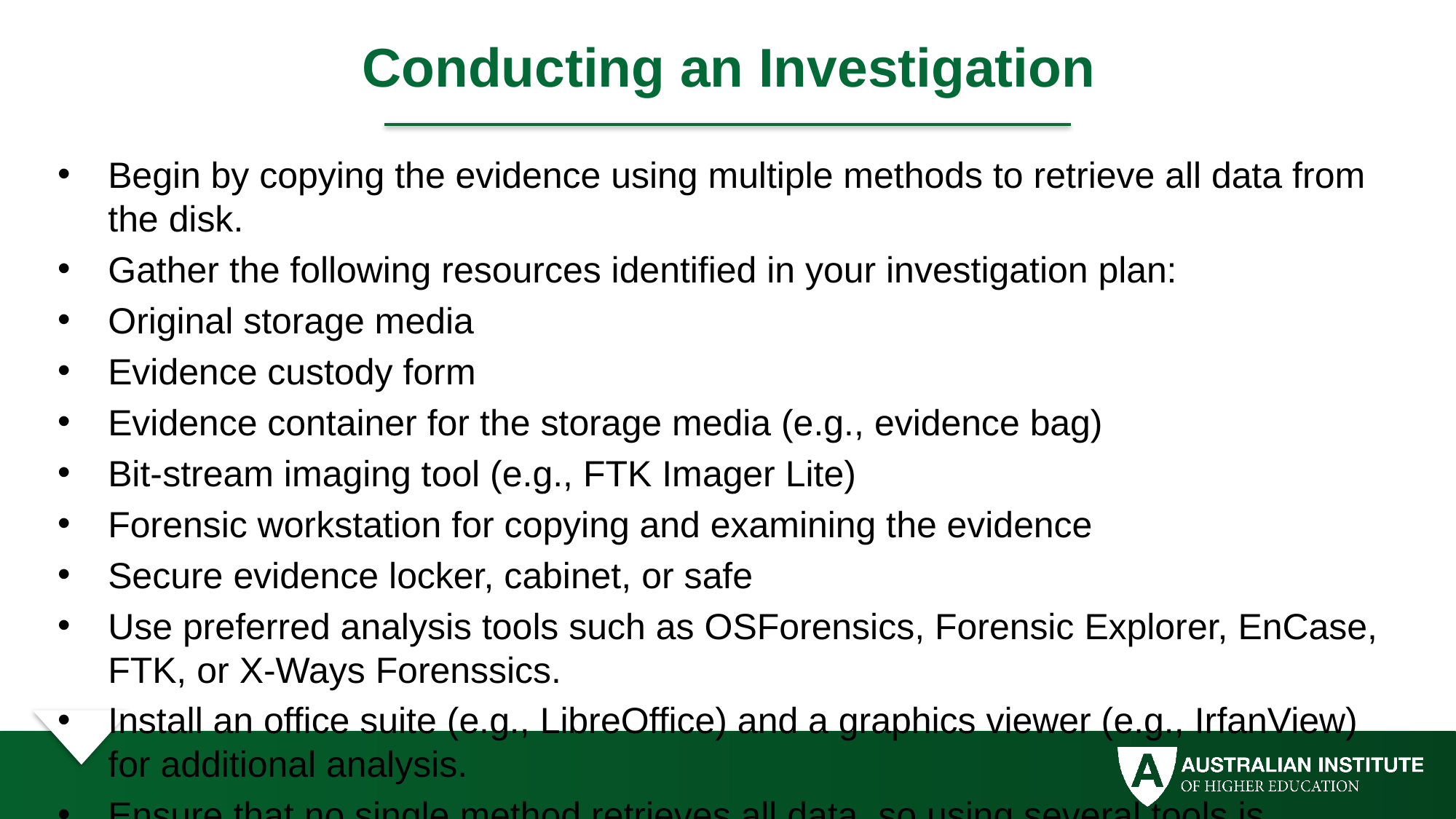

# Conducting an Investigation
Begin by copying the evidence using multiple methods to retrieve all data from the disk.
Gather the following resources identified in your investigation plan:
Original storage media
Evidence custody form
Evidence container for the storage media (e.g., evidence bag)
Bit-stream imaging tool (e.g., FTK Imager Lite)
Forensic workstation for copying and examining the evidence
Secure evidence locker, cabinet, or safe
Use preferred analysis tools such as OSForensics, Forensic Explorer, EnCase, FTK, or X-Ways Forenssics.
Install an office suite (e.g., LibreOffice) and a graphics viewer (e.g., IrfanView) for additional analysis.
Ensure that no single method retrieves all data, so using several tools is recommended.